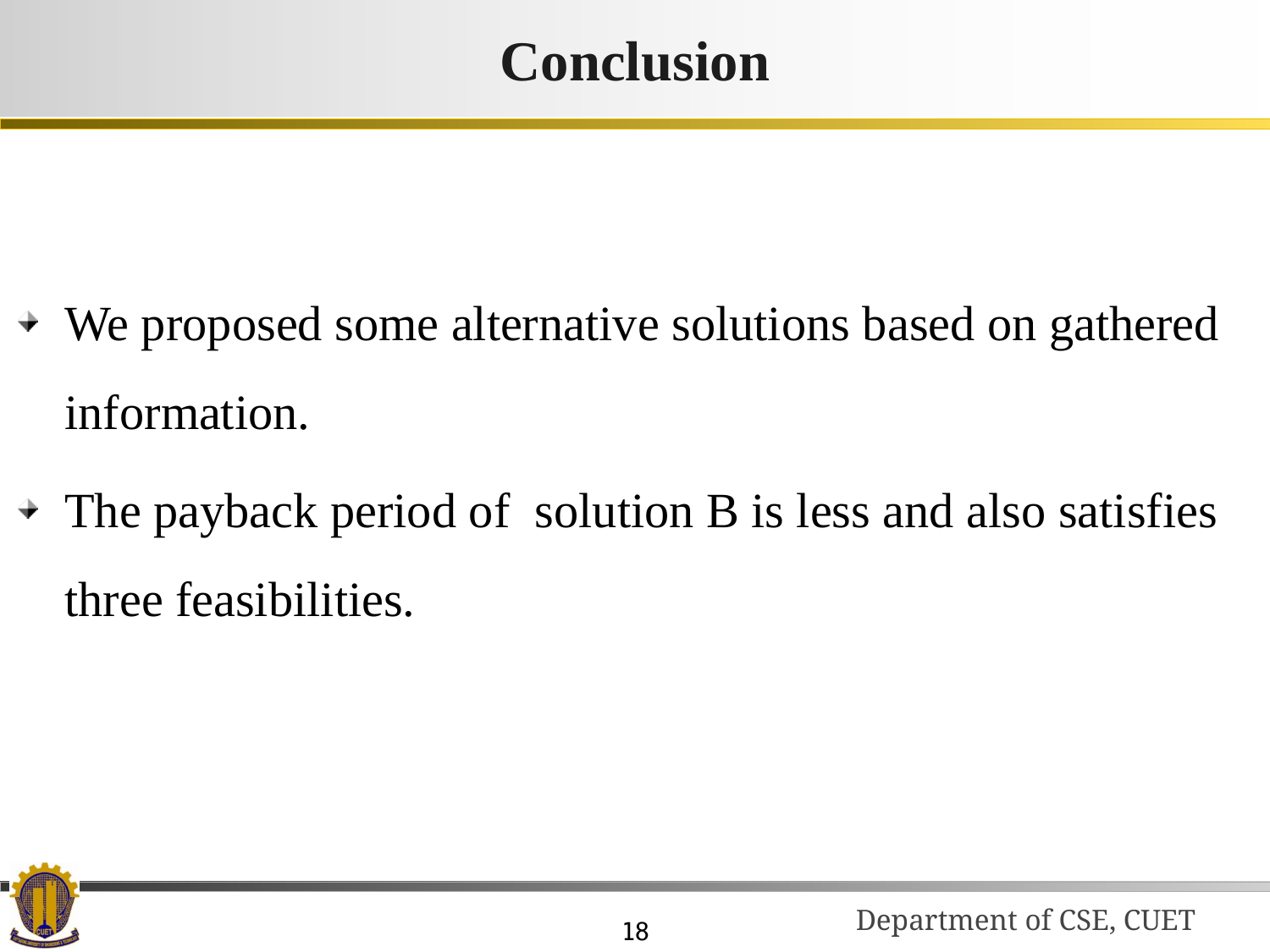

# Conclusion

We proposed some alternative solutions based on gathered information.
The payback period of  solution B is less and also satisfies three feasibilities.